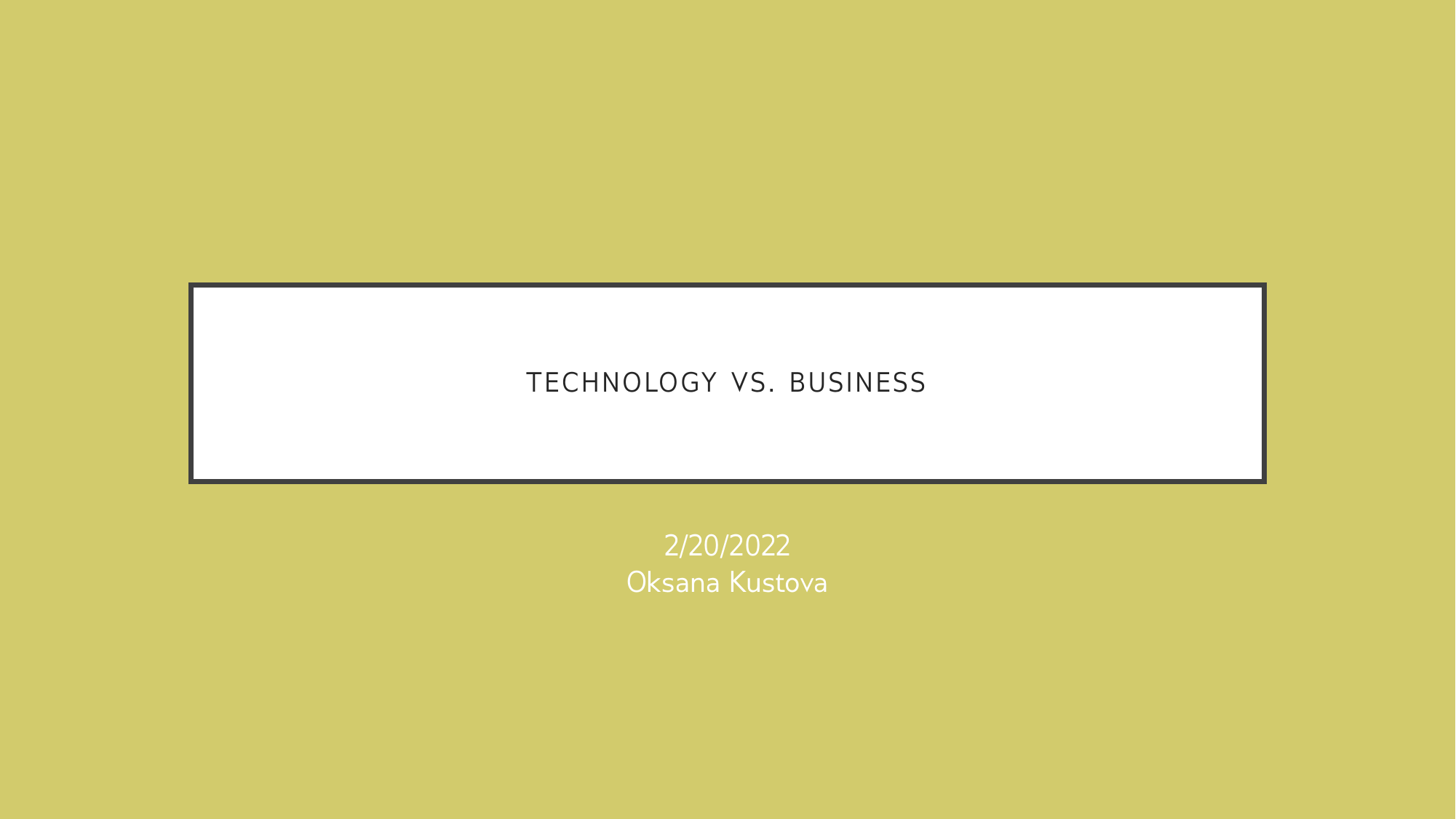

# Technology vs. Business
2/20/2022
Oksana Kustova